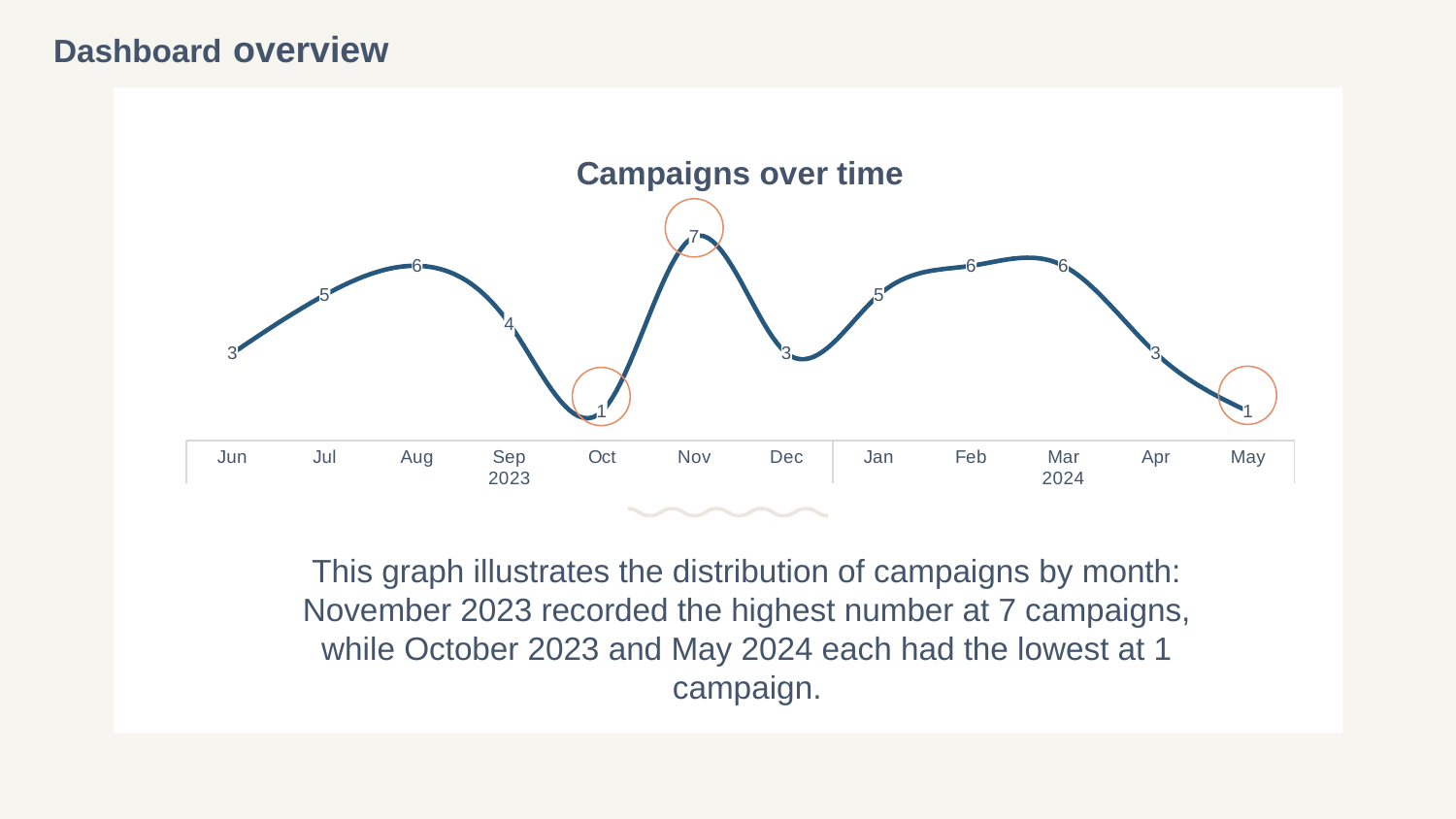

# Dashboard overview

### Chart: Campaigns over time

| Category | Total |
|---|---|
| Jun | 3.0 |
| Jul | 5.0 |
| Aug | 6.0 |
| Sep | 4.0 |
| Oct | 1.0 |
| Nov | 7.0 |
| Dec | 3.0 |
| Jan | 5.0 |
| Feb | 6.0 |
| Mar | 6.0 |
| Apr | 3.0 |
| May | 1.0 |

This graph illustrates the distribution of campaigns by month: November 2023 recorded the highest number at 7 campaigns, while October 2023 and May 2024 each had the lowest at 1 campaign.